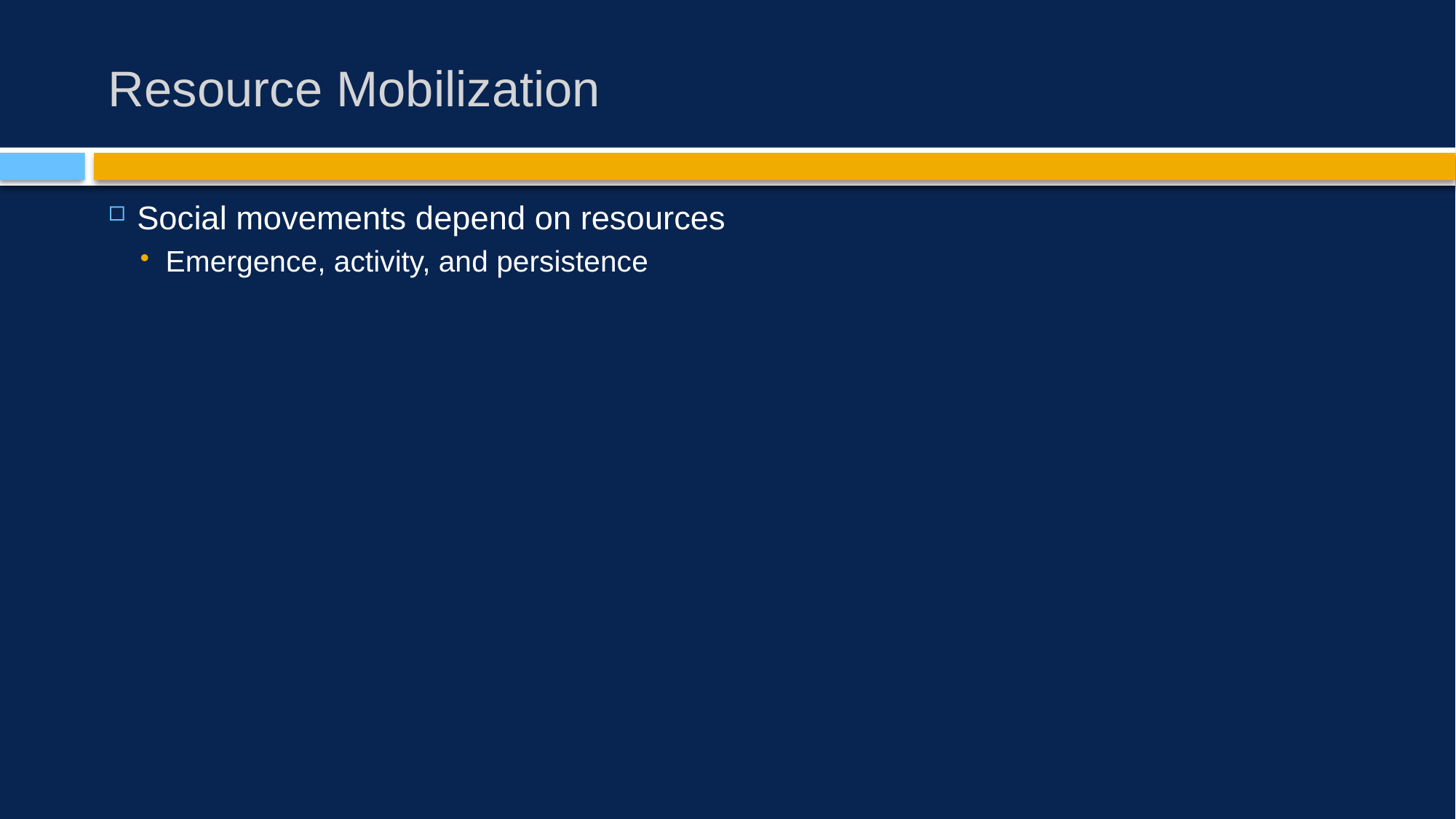

# Resource Mobilization
Social movements depend on resources
Emergence, activity, and persistence